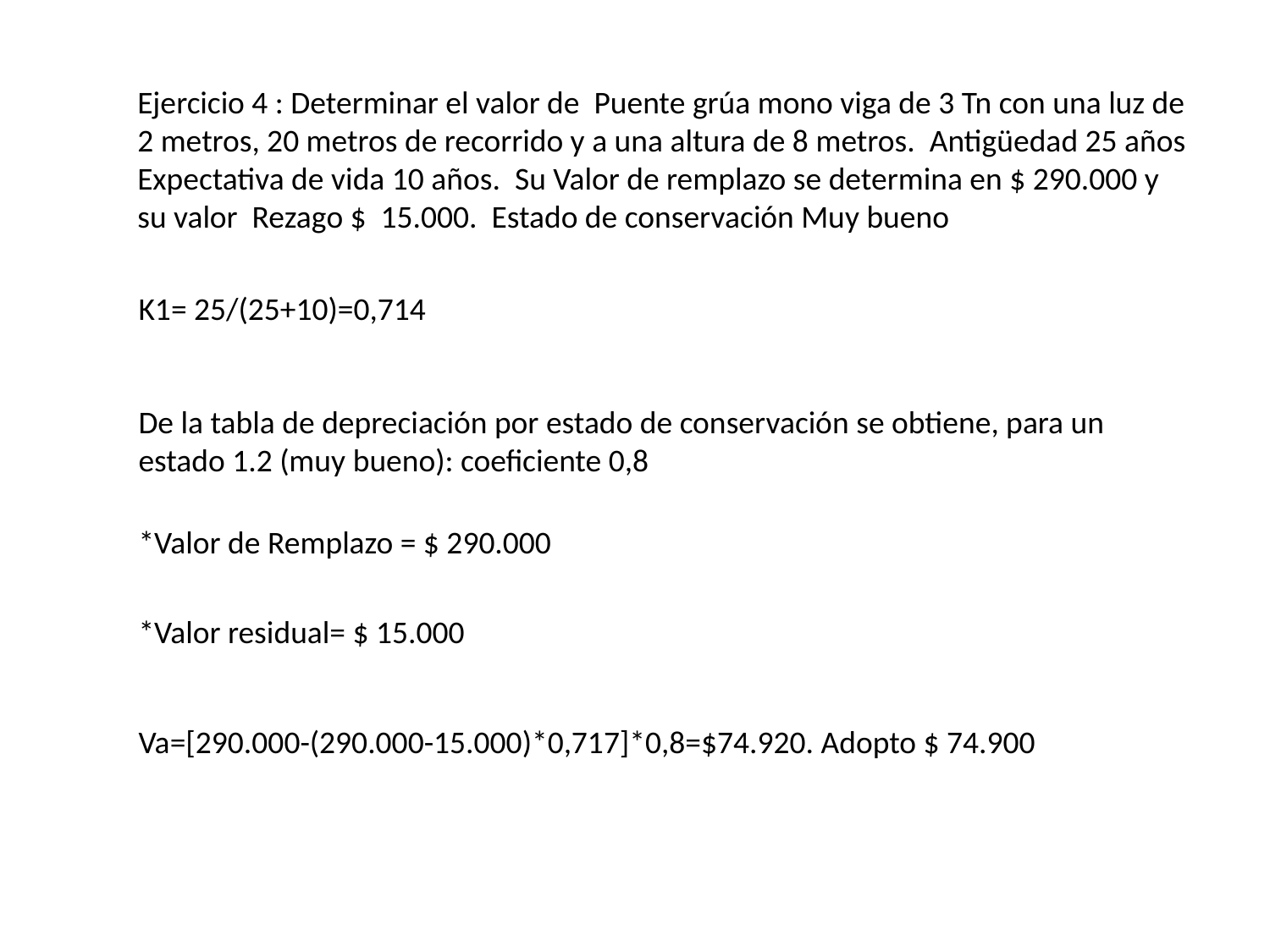

Ejercicio 4 : Determinar el valor de  Puente grúa mono viga de 3 Tn con una luz de 2 metros, 20 metros de recorrido y a una altura de 8 metros.  Antigüedad 25 años Expectativa de vida 10 años.  Su Valor de remplazo se determina en $ 290.000 y su valor  Rezago $  15.000.  Estado de conservación Muy bueno
K1= 25/(25+10)=0,714
De la tabla de depreciación por estado de conservación se obtiene, para un estado 1.2 (muy bueno): coeficiente 0,8
*Valor de Remplazo = $ 290.000
*Valor residual= $ 15.000
Va=[290.000-(290.000-15.000)*0,717]*0,8=$74.920. Adopto $ 74.900